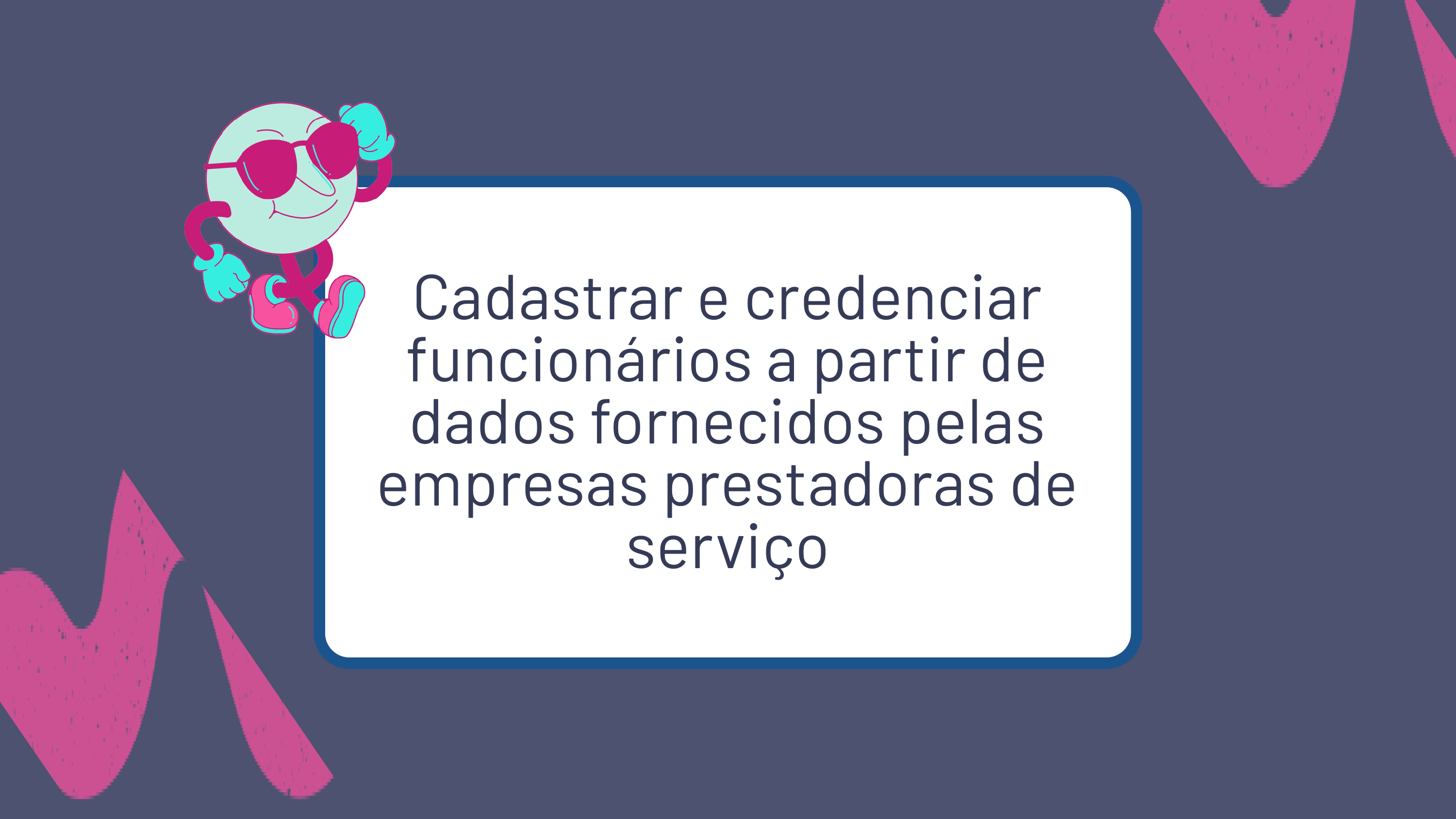

Cadastrar e credenciar funcionários a partir de dados fornecidos pelas empresas prestadoras de serviço